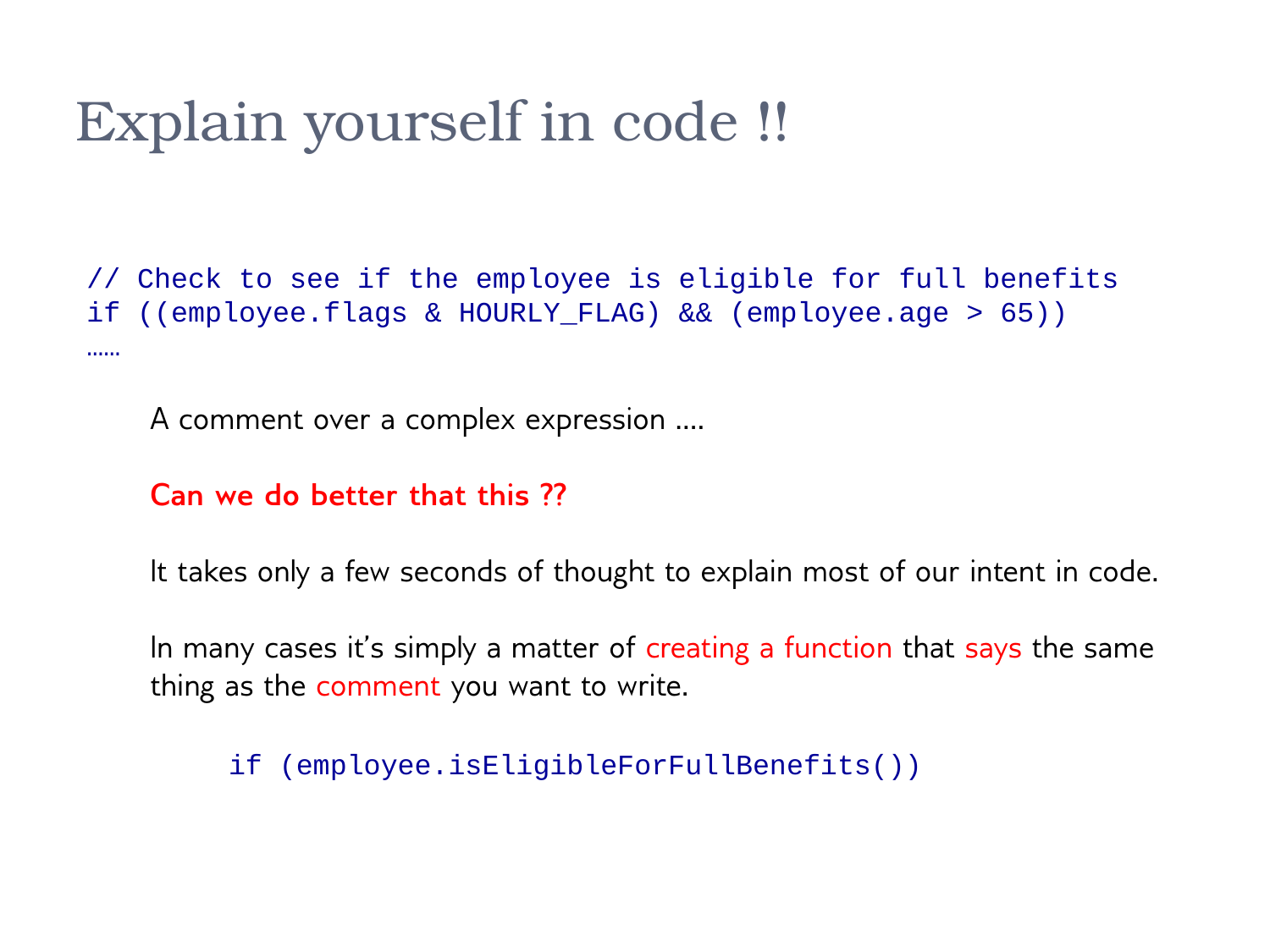

# Explain yourself in code !!
// Check to see if the employee is eligible for full benefits
if ((employee.flags & HOURLY_FLAG) && (employee.age > 65))
……
A comment over a complex expression ….

Can we do better that this ??

It takes only a few seconds of thought to explain most of our intent in code.

In many cases it’s simply a matter of creating a function that says the same thing as the comment you want to write.
if (employee.isEligibleForFullBenefits())